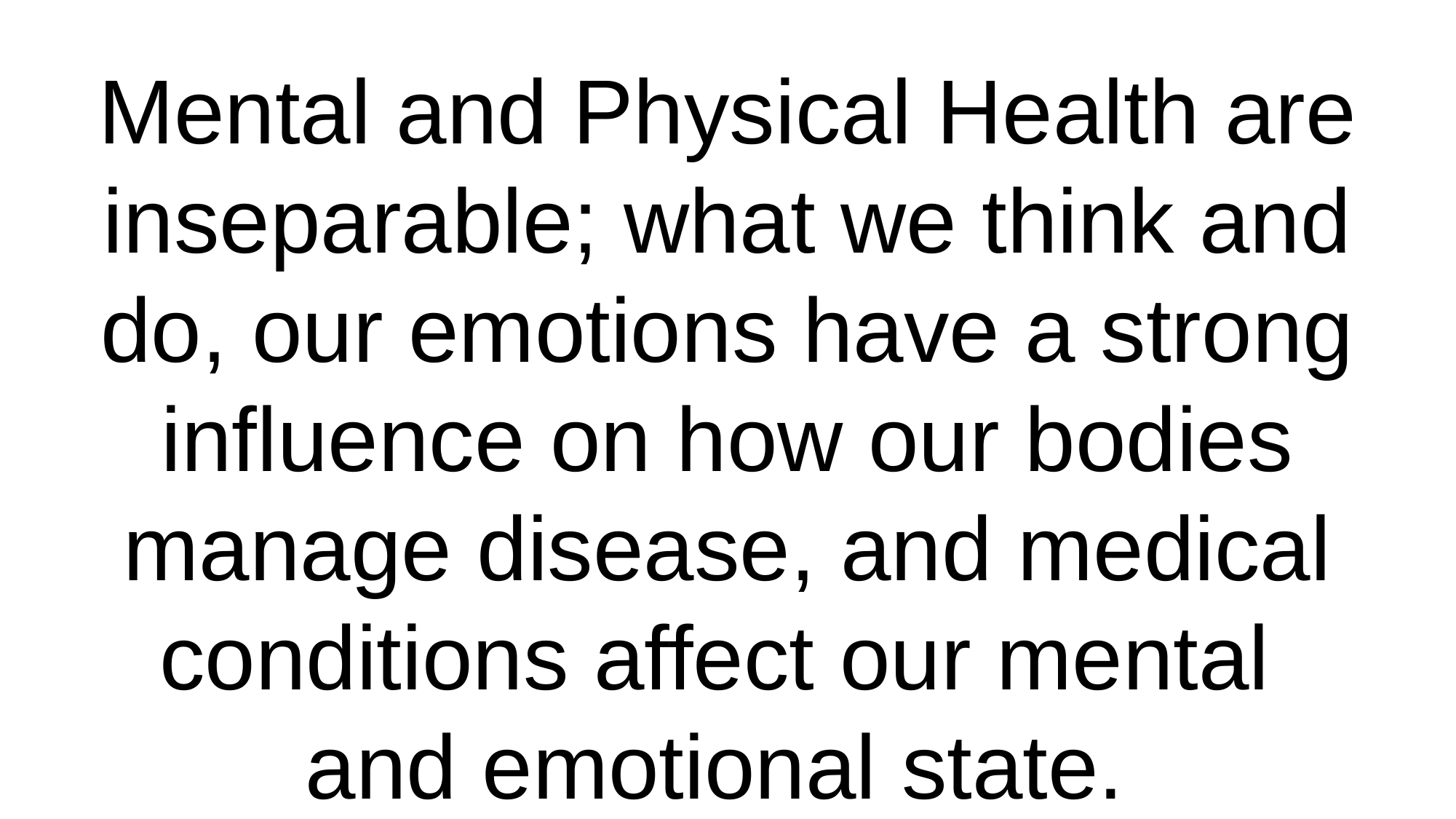

Mental and Physical Health are inseparable; what we think and do, our emotions have a strong influence on how our bodies manage disease, and medical conditions affect our mental
and emotional state.